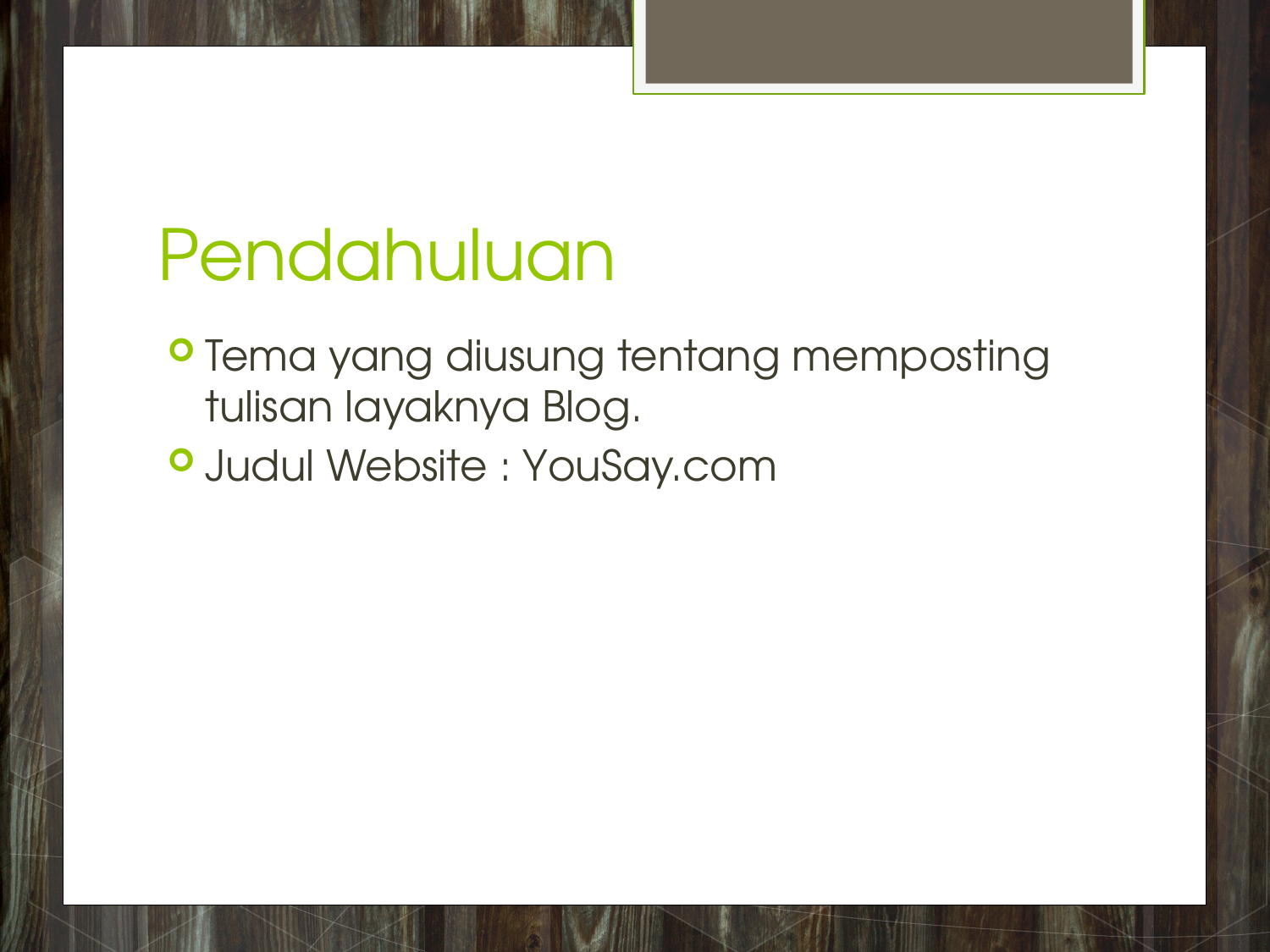

# Pendahuluan
Tema yang diusung tentang memposting tulisan layaknya Blog.
Judul Website : YouSay.com